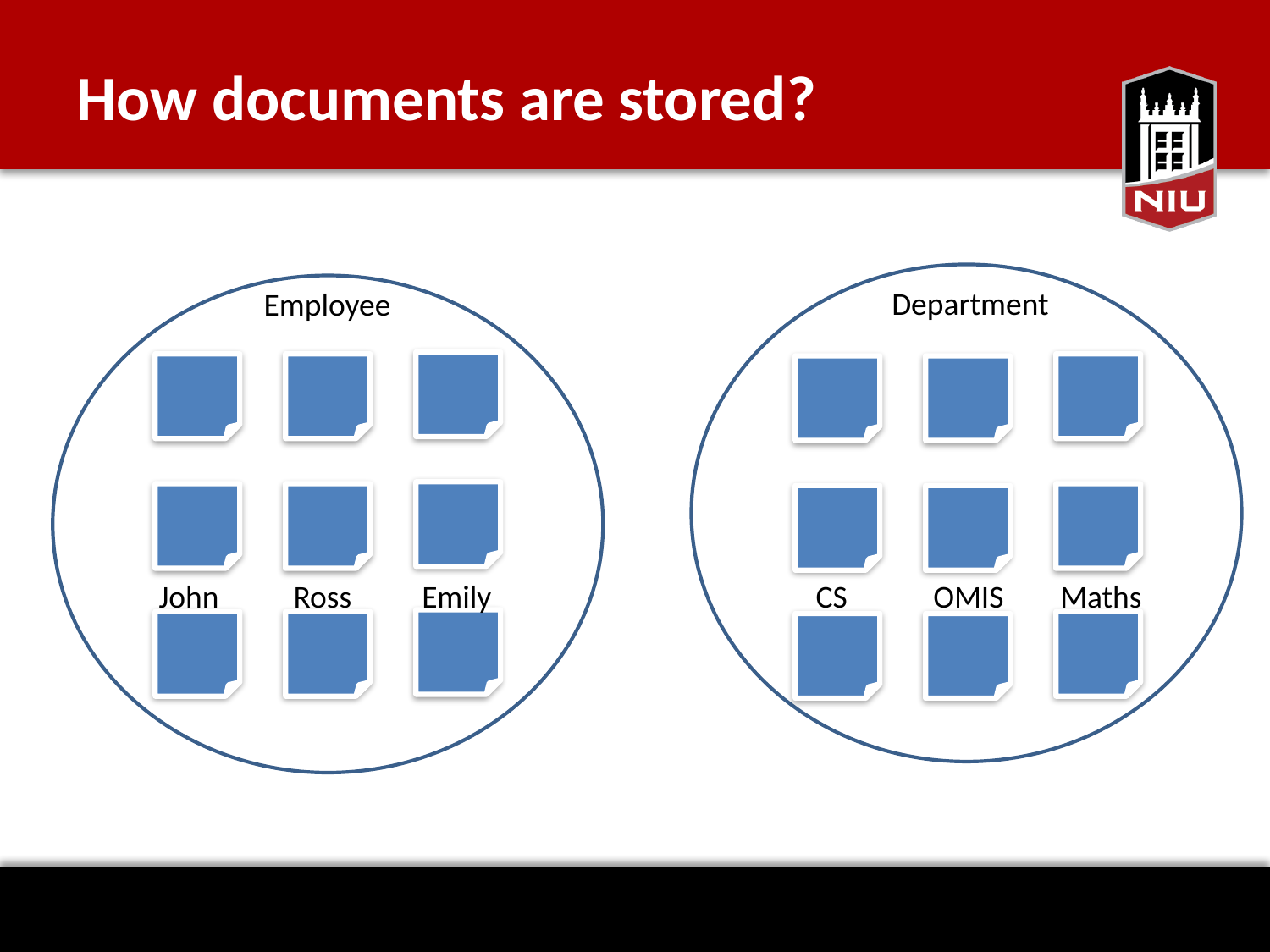

# How documents are stored?

Department
Employee

Ross
Emily
OMIS
Maths
John
CS